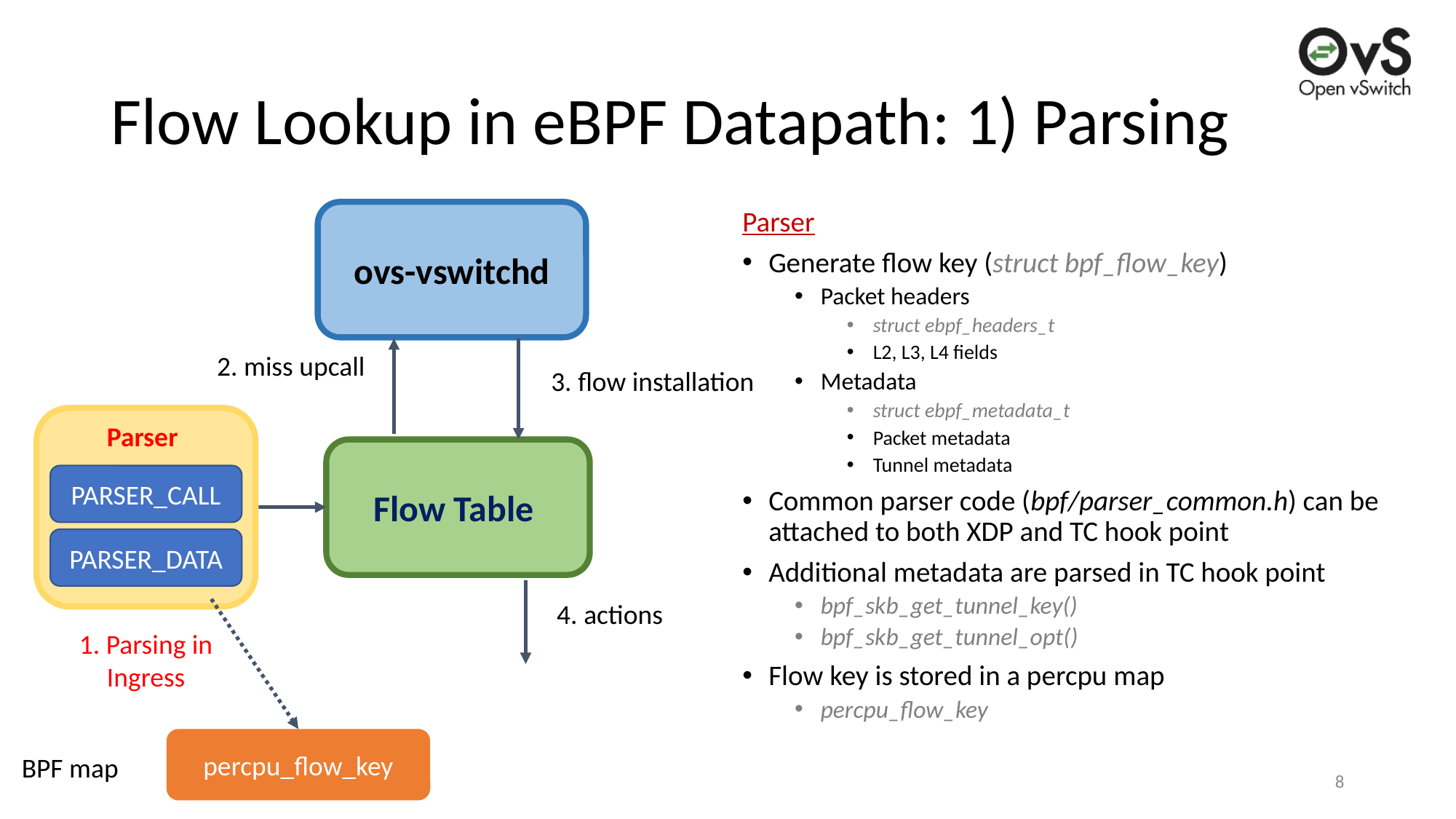

# Flow Lookup in eBPF Datapath: 1) Parsing
ovs-vswitchd
Parser
Generate flow key (struct bpf_flow_key)
Packet headers
struct ebpf_headers_t
L2, L3, L4 fields
Metadata
struct ebpf_metadata_t
Packet metadata
Tunnel metadata
Common parser code (bpf/parser_common.h) can be attached to both XDP and TC hook point
Additional metadata are parsed in TC hook point
bpf_skb_get_tunnel_key()
bpf_skb_get_tunnel_opt()
Flow key is stored in a percpu map
percpu_flow_key
2. miss upcall
3. flow installation

Parser

Flow Table
PARSER_CALL
PARSER_DATA
4. actions
1. Parsing in
Ingress
percpu_flow_key
BPF map
8